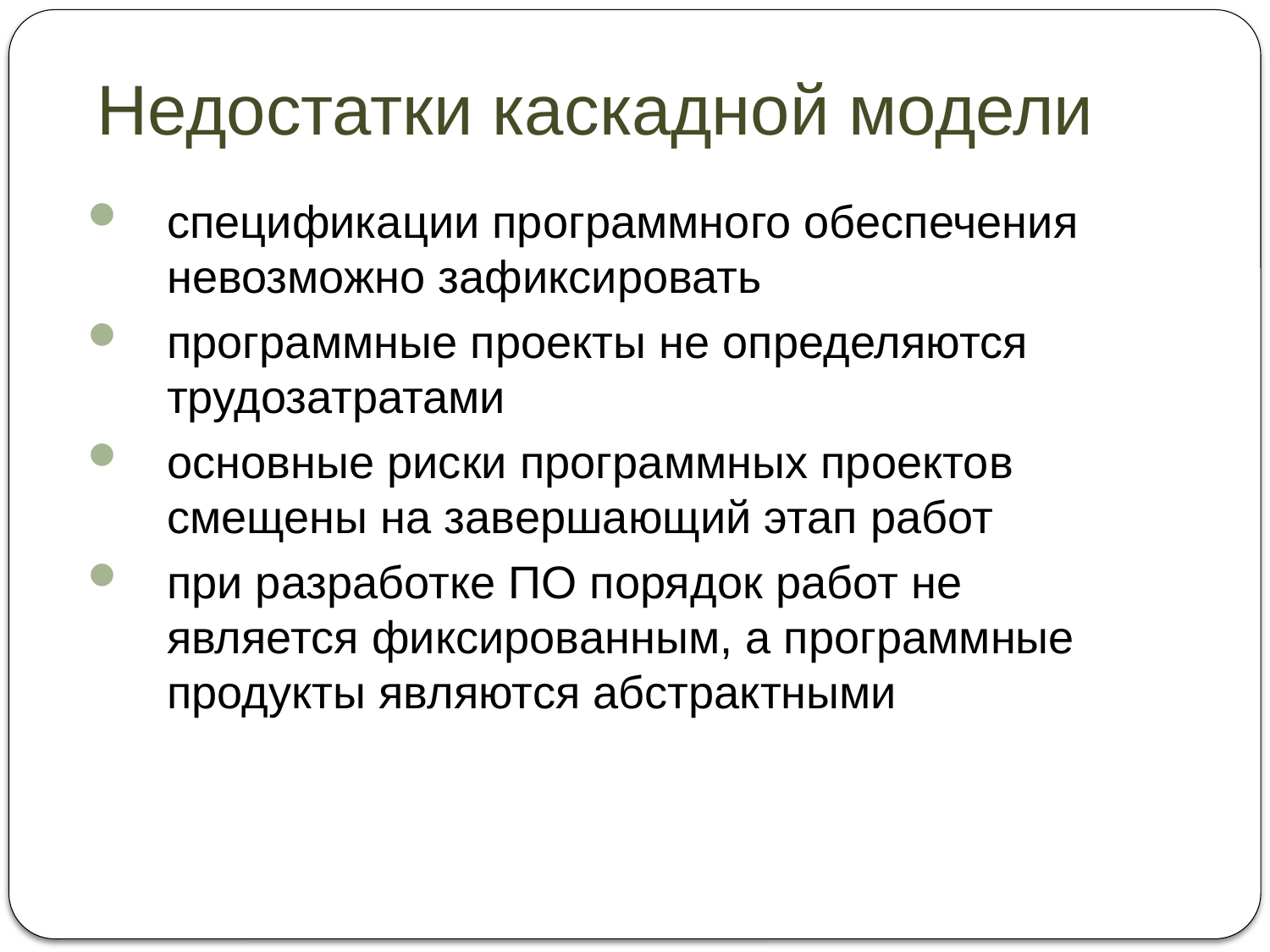

# Недостатки каскадной модели
спецификации программного обеспечения невозможно зафиксировать
программные проекты не определяются трудозатратами
основные риски программных проектов смещены на завершающий этап работ
при разработке ПО порядок работ не является фиксированным, а программные продукты являются абстрактными